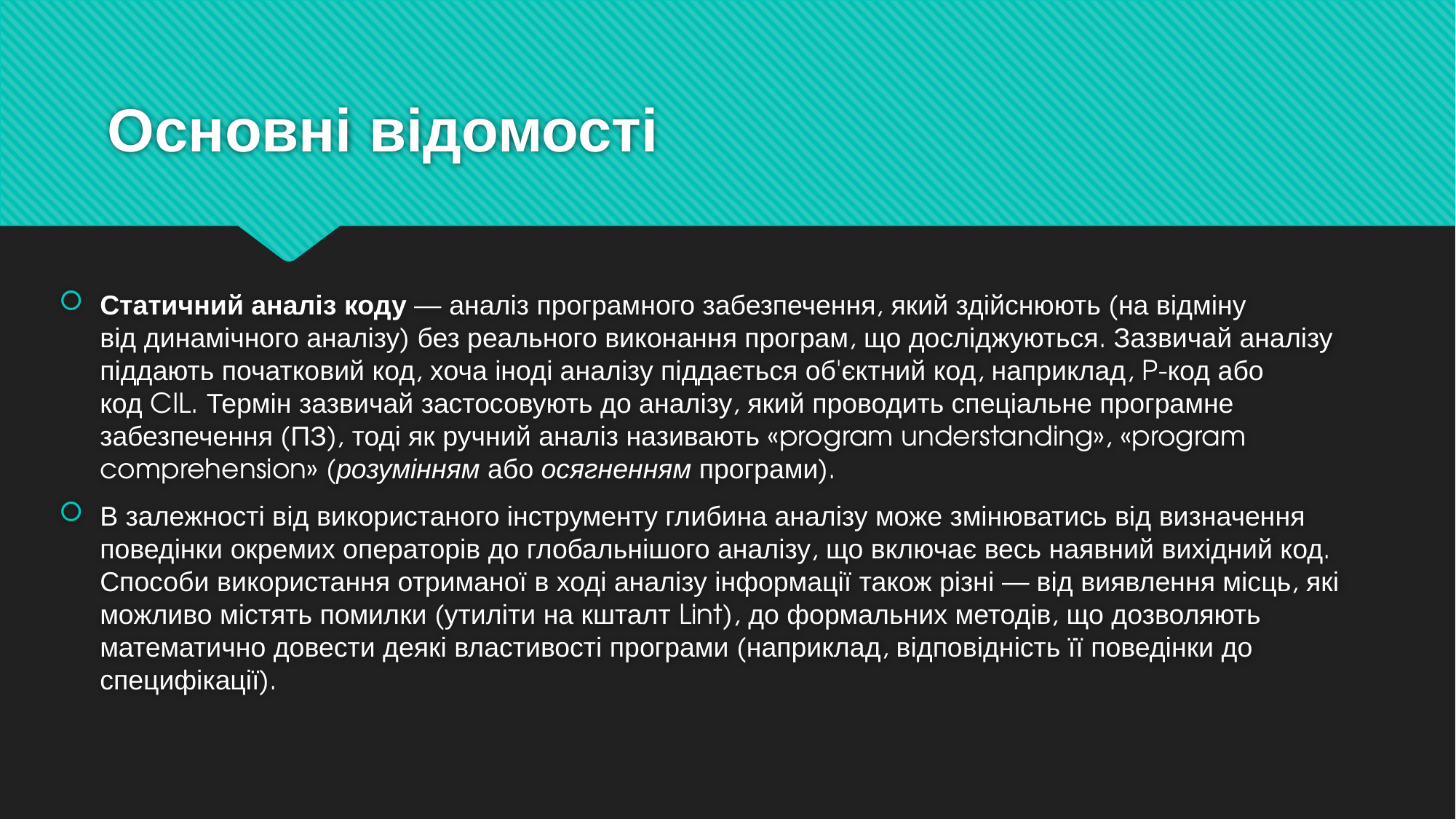

# Основні відомості
Статичний аналіз коду — аналіз програмного забезпечення, який здійснюють (на відміну від динамічного аналізу) без реального виконання програм, що досліджуються. Зазвичай аналізу піддають початковий код, хоча іноді аналізу піддається об'єктний код, наприклад, P-код або код CIL. Термін зазвичай застосовують до аналізу, який проводить спеціальне програмне забезпечення (ПЗ), тоді як ручний аналіз називають «program understanding», «program comprehension» (розумінням або осягненням програми).
В залежності від використаного інструменту глибина аналізу може змінюватись від визначення поведінки окремих операторів до глобальнішого аналізу, що включає весь наявний вихідний код. Способи використання отриманої в ході аналізу інформації також різні — від виявлення місць, які можливо містять помилки (утиліти на кшталт Lint), до формальних методів, що дозволяють математично довести деякі властивості програми (наприклад, відповідність її поведінки до специфікації).